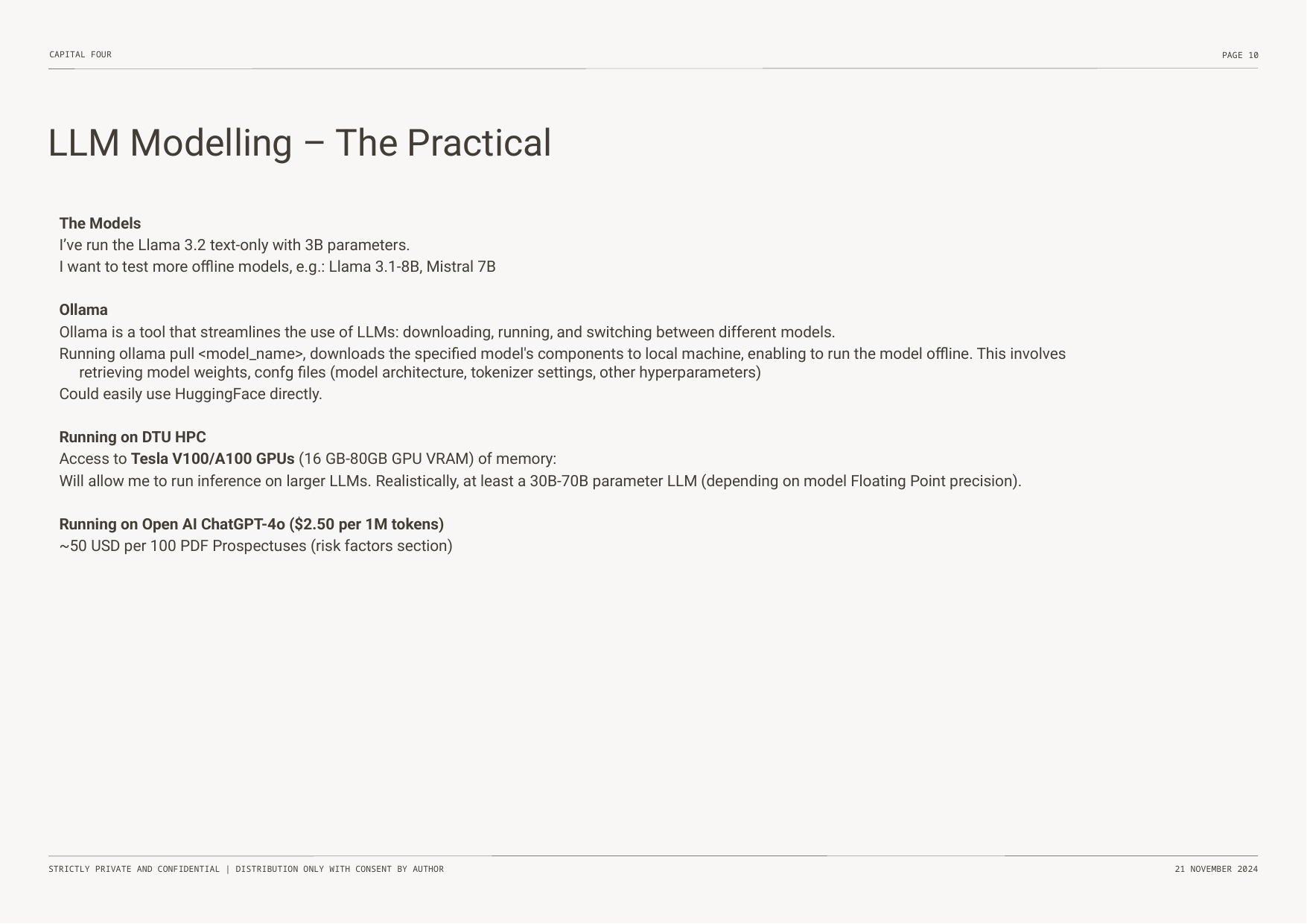

# LLM Modelling – The Practical

The Models
I’ve run the Llama 3.2 text-only with 3B parameters.
I want to test more offline models, e.g.: Llama 3.1-8B, Mistral 7B

Ollama
Ollama is a tool that streamlines the use of LLMs: downloading, running, and switching between different models.
Running ollama pull <model_name>, downloads the specified model's components to local machine, enabling to run the model offline. This involves retrieving model weights, confg files (model architecture, tokenizer settings, other hyperparameters)
Could easily use HuggingFace directly.

Running on DTU HPC
Access to Tesla V100/A100 GPUs (16 GB-80GB GPU VRAM) of memory:
Will allow me to run inference on larger LLMs. Realistically, at least a 30B-70B parameter LLM (depending on model Floating Point precision).

Running on Open AI ChatGPT-4o ($2.50 per 1M tokens)
~50 USD per 100 PDF Prospectuses (risk factors section)